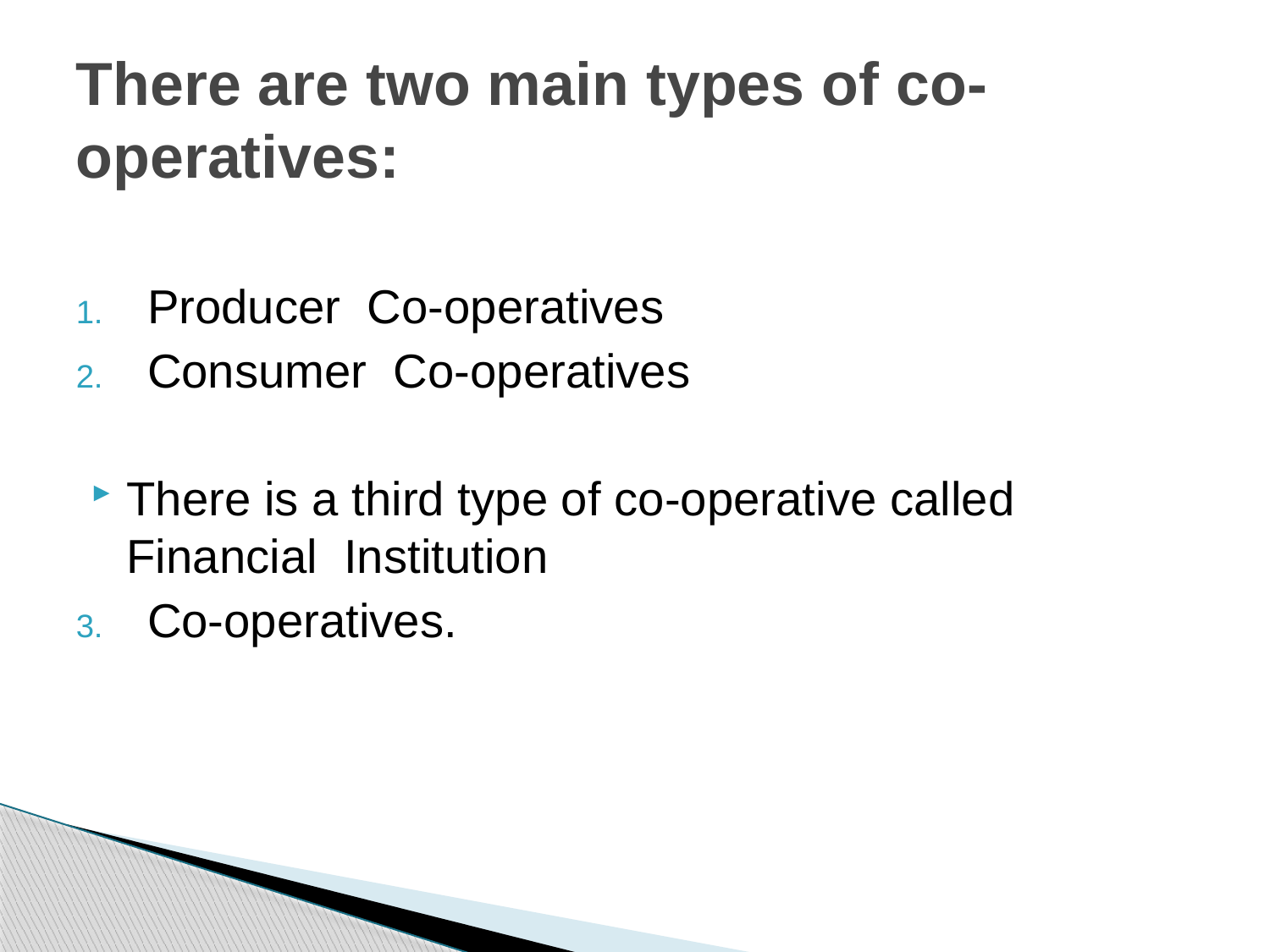

# There are two main types of co-operatives:

Producer  Co-operatives
Consumer  Co-operatives

There is a third type of co-operative called  Financial  Institution
Co-operatives.